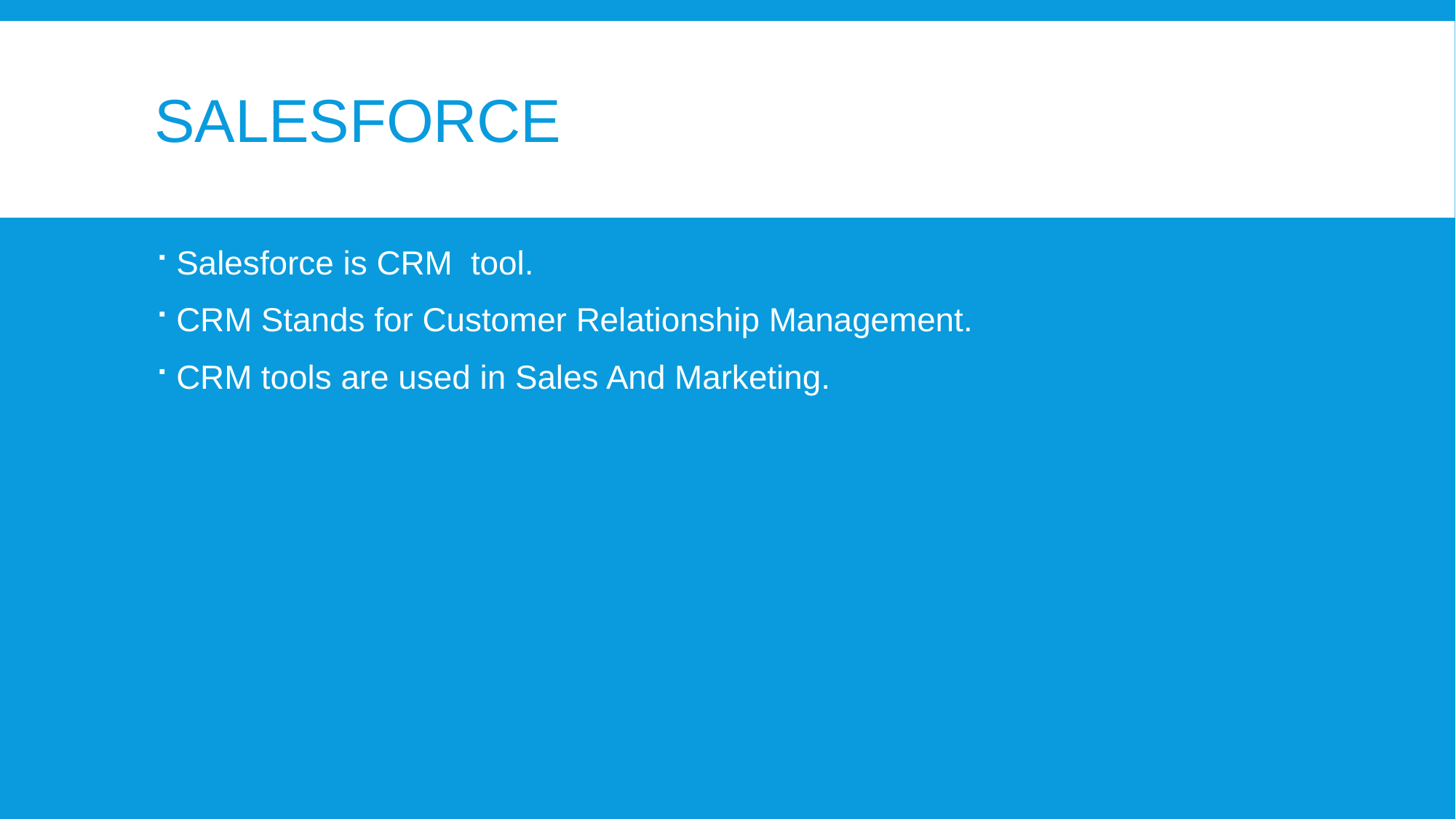

# SALESFORCE
Salesforce is CRM  tool.
CRM Stands for Customer Relationship Management.
CRM tools are used in Sales And Marketing.